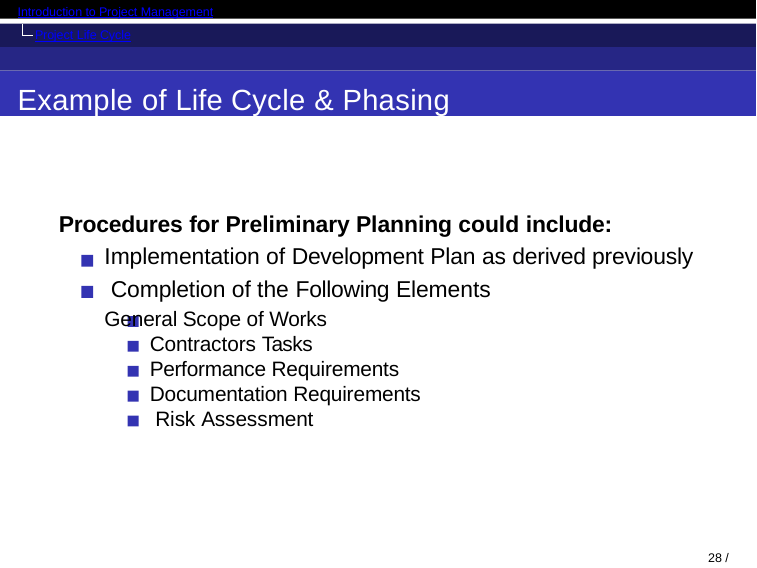

Introduction to Project Management

Project Life Cycle

Example of Life Cycle & Phasing
Procedures for Preliminary Planning could include:  Implementation of Development Plan as derived previously  Completion of the Following Elements
General Scope of Works  Contractors Tasks  Performance Requirements  Documentation Requirements  Risk Assessment

28 / 71